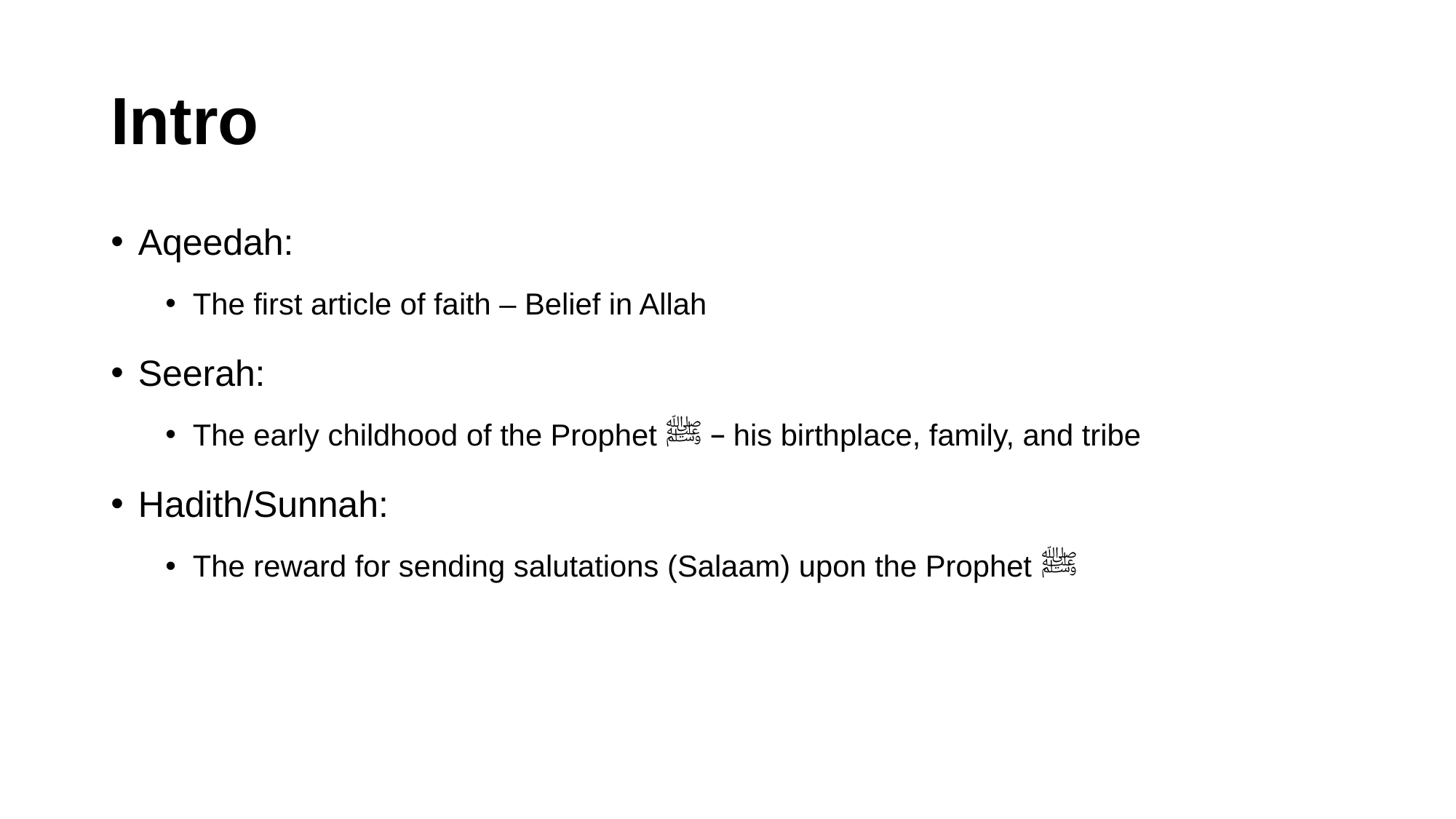

# Intro
Aqeedah:
The first article of faith – Belief in Allah
Seerah:
The early childhood of the Prophet ﷺ – his birthplace, family, and tribe
Hadith/Sunnah:
The reward for sending salutations (Salaam) upon the Prophet ﷺ